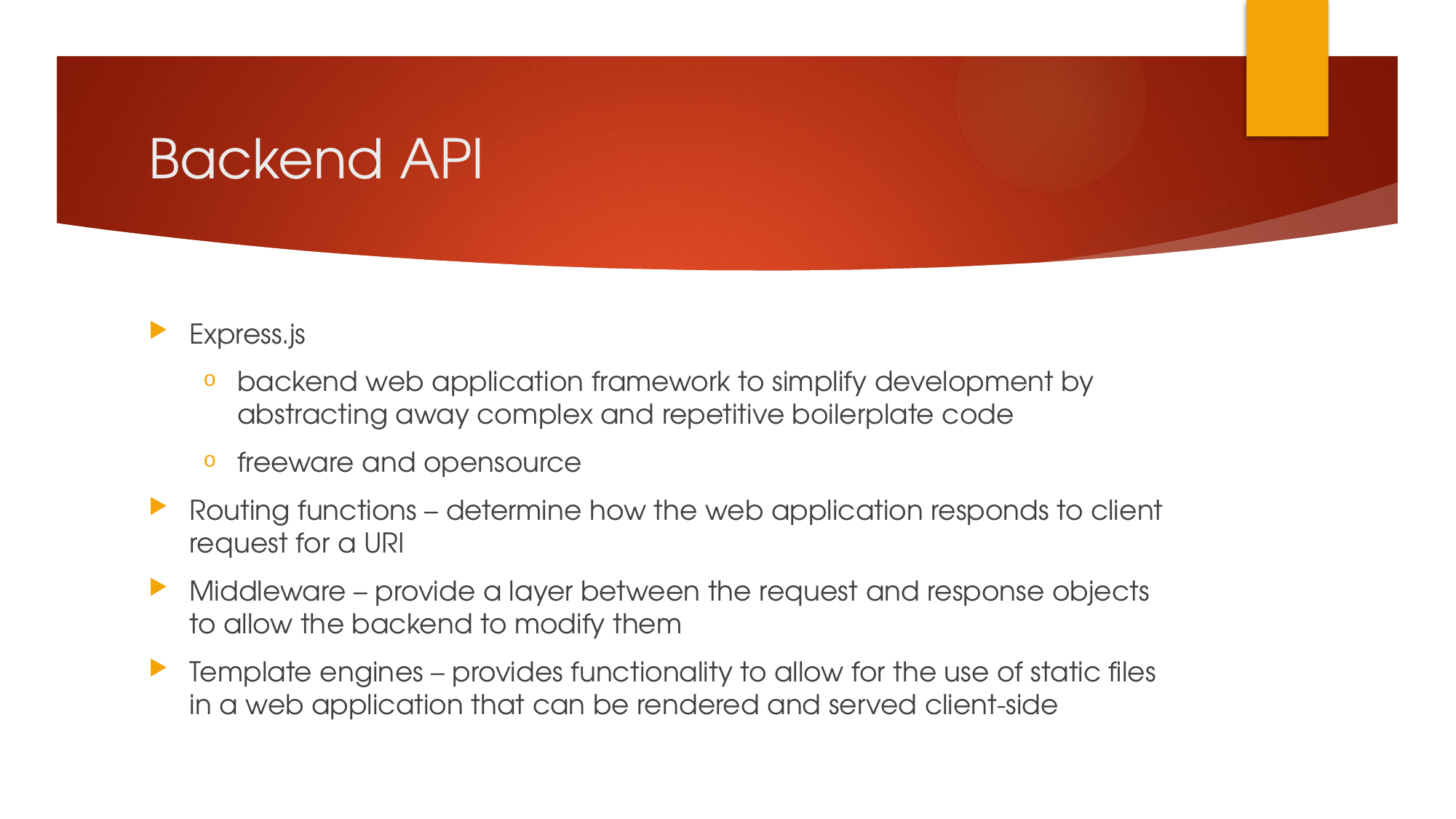

# Backend API
Express.js
backend web application framework to simplify development by abstracting away complex and repetitive boilerplate code
freeware and opensource
Routing functions – determine how the web application responds to client request for a URI
Middleware – provide a layer between the request and response objects to allow the backend to modify them
Template engines – provides functionality to allow for the use of static files in a web application that can be rendered and served client-side